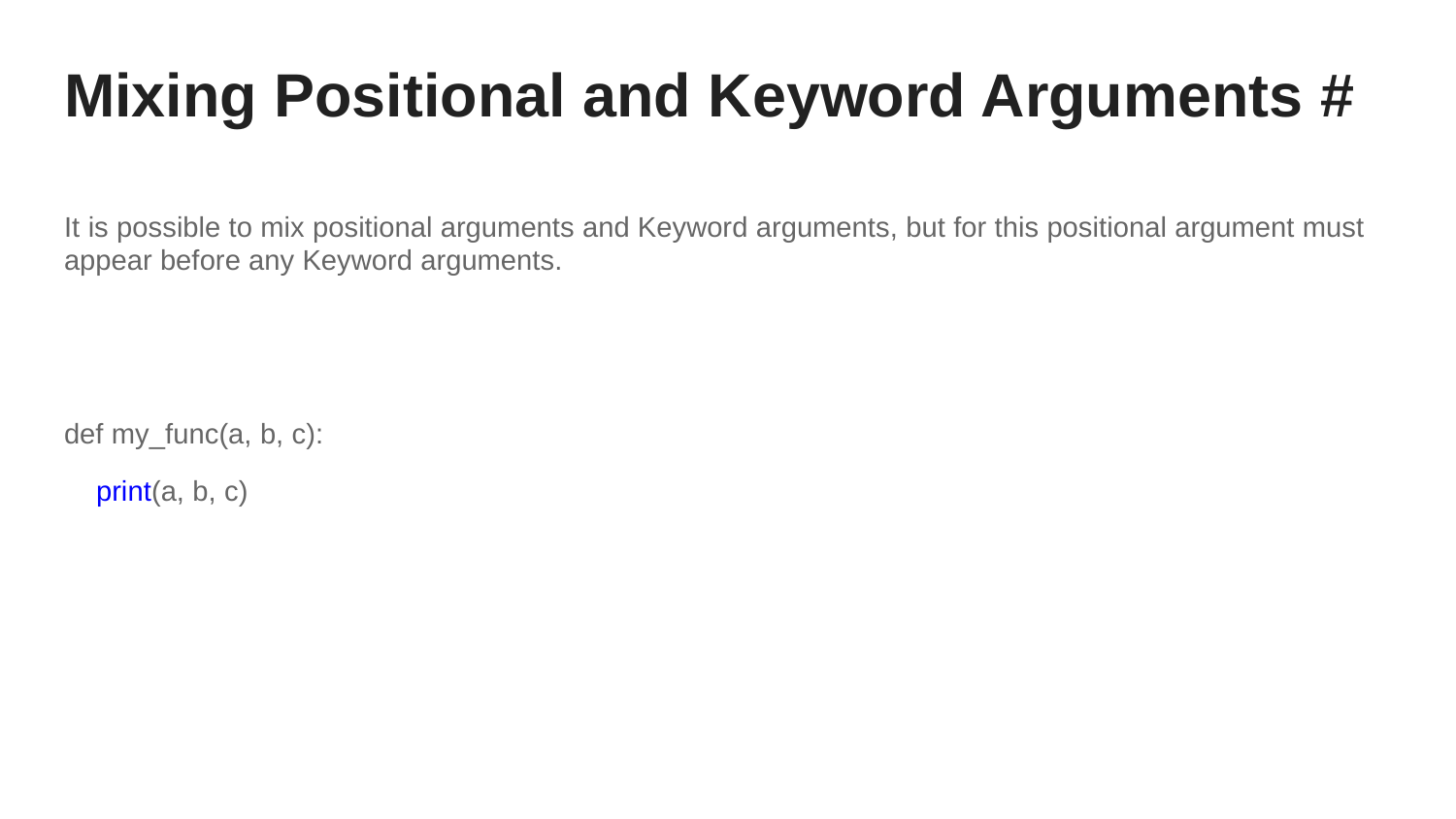

# Mixing Positional and Keyword Arguments #

It is possible to mix positional arguments and Keyword arguments, but for this positional argument must appear before any Keyword arguments.

def my_func(a, b, c):
    print(a, b, c)